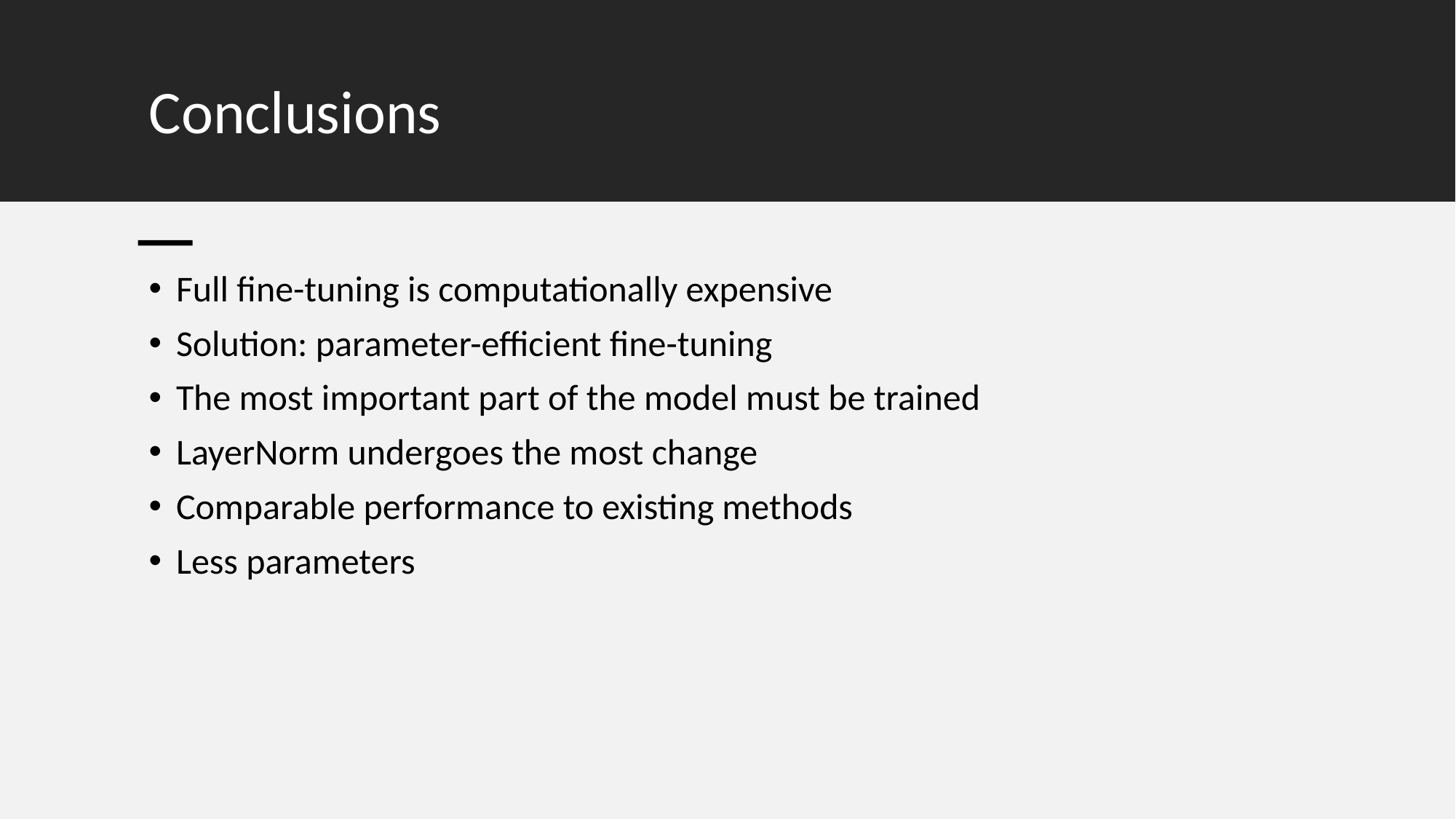

# Conclusions

Full fine-tuning is computationally expensive
Solution: parameter-efficient fine-tuning
The most important part of the model must be trained
LayerNorm undergoes the most change
Comparable performance to existing methods
Less parameters
12